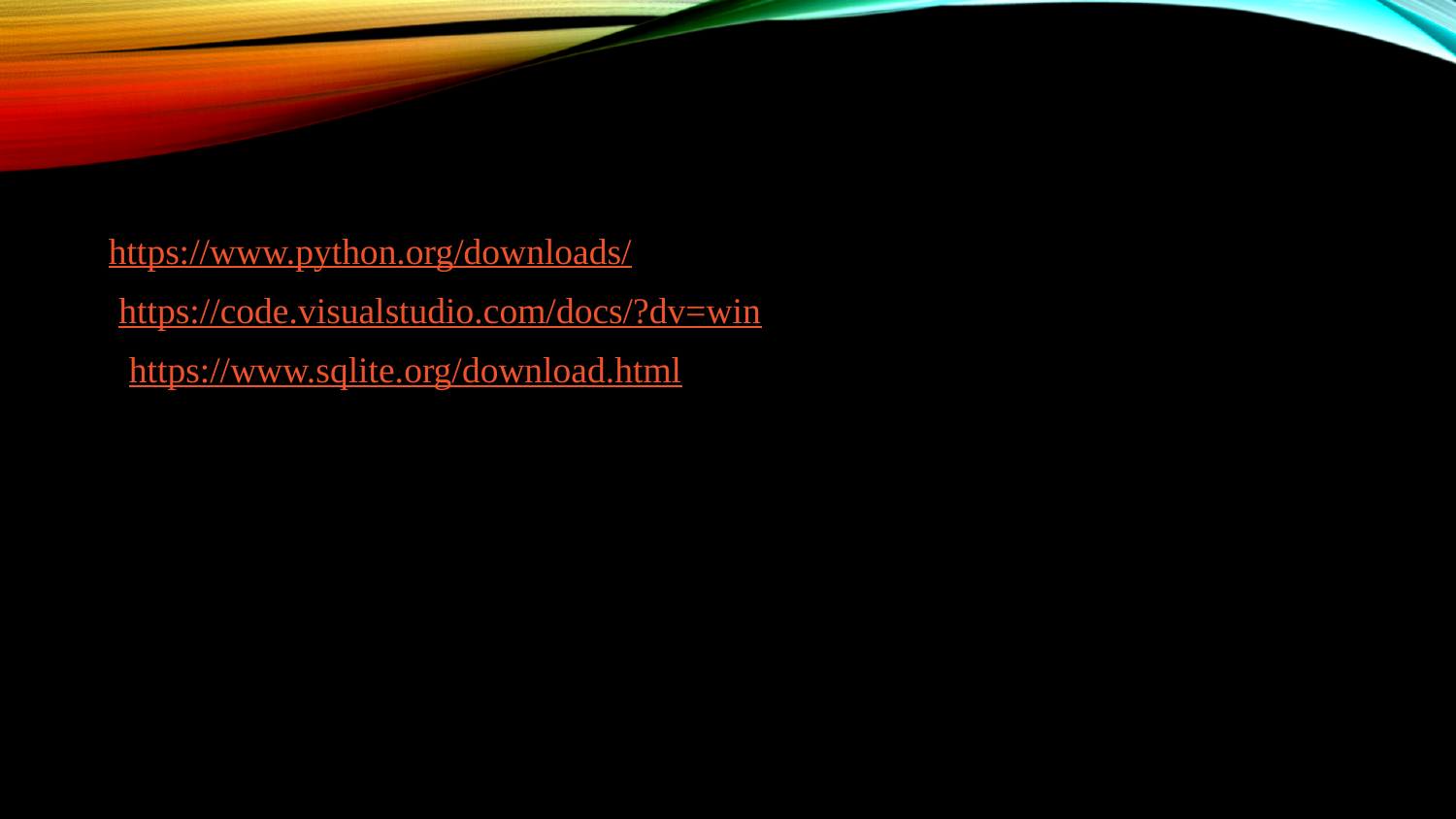

# References
Software:
i) https://www.python.org/downloads/ (for python 3.11.0)
ii) https://code.visualstudio.com/docs/?dv=win (for VS code)
iii) https://www.sqlite.org/download.html (for independent SQLite usage)
iv) Extensions in VS code:
DB SQLite by alexcvzz
Atom One Dark Theme by Mahmoud Ali